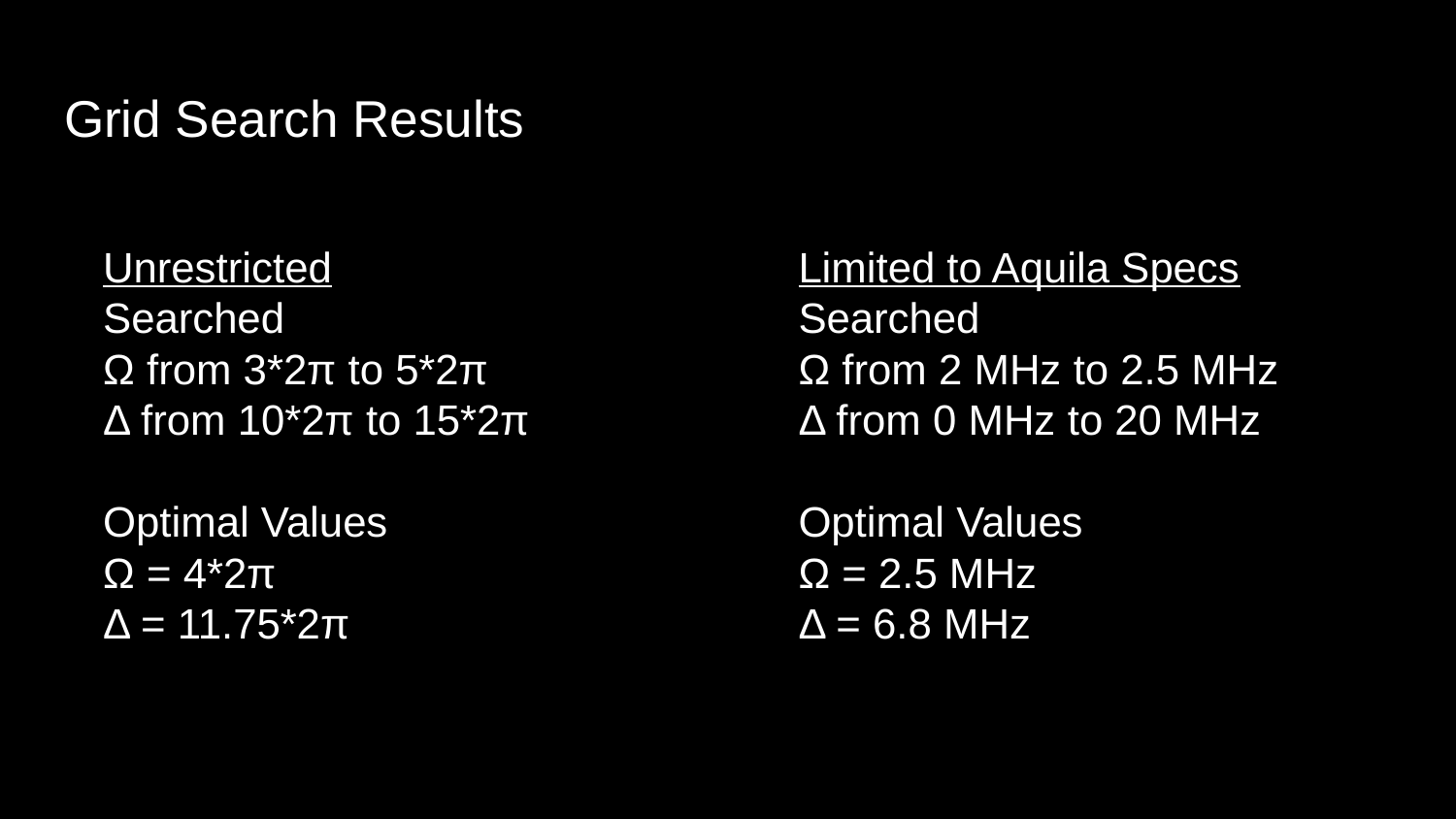

# Grid Search Results
Unrestricted
Searched
Ω from 3*2π to 5*2π
Δ from 10*2π to 15*2π

Optimal Values
Ω = 4*2π
Δ = 11.75*2π
Limited to Aquila Specs
Searched
Ω from 2 MHz to 2.5 MHz
Δ from 0 MHz to 20 MHz

Optimal Values
Ω = 2.5 MHz
Δ = 6.8 MHz